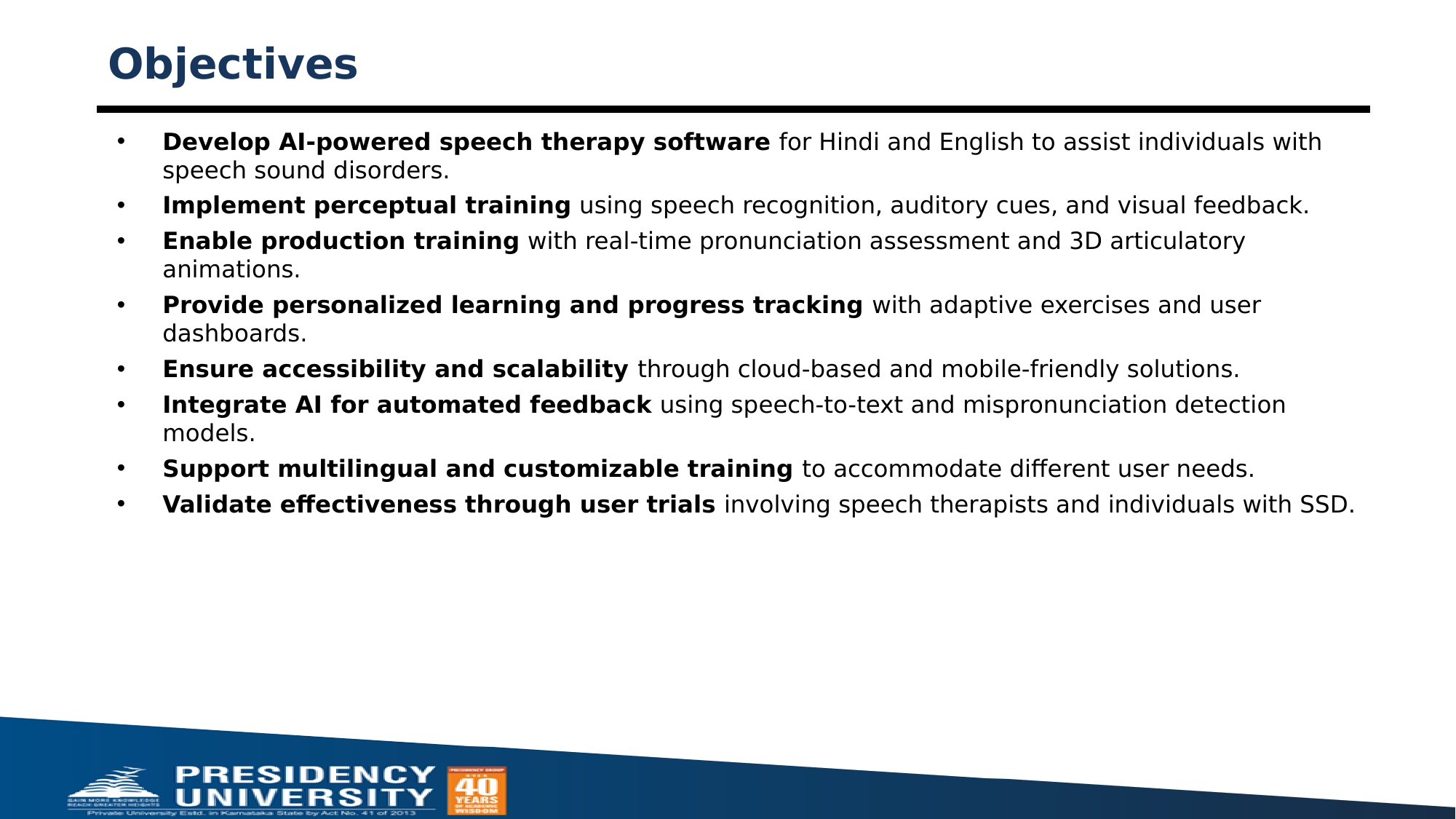

# Objectives
Develop AI-powered speech therapy software for Hindi and English to assist individuals with speech sound disorders.
Implement perceptual training using speech recognition, auditory cues, and visual feedback.
Enable production training with real-time pronunciation assessment and 3D articulatory animations.
Provide personalized learning and progress tracking with adaptive exercises and user dashboards.
Ensure accessibility and scalability through cloud-based and mobile-friendly solutions.
Integrate AI for automated feedback using speech-to-text and mispronunciation detection models.
Support multilingual and customizable training to accommodate different user needs.
Validate effectiveness through user trials involving speech therapists and individuals with SSD.